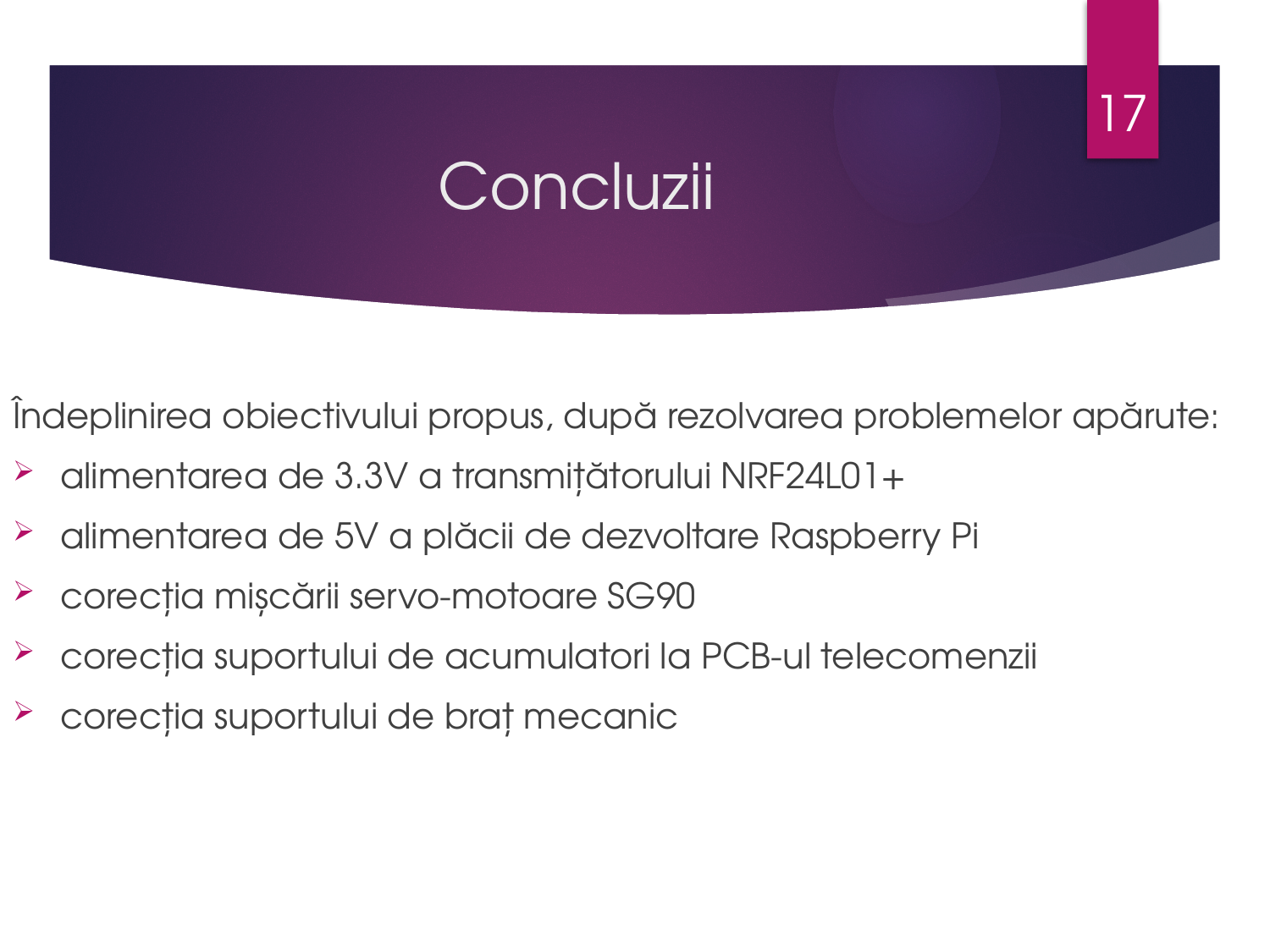

17
# Concluzii

Îndeplinirea obiectivului propus, după rezolvarea problemelor apărute:
alimentarea de 3.3V a transmițătorului NRF24L01+
alimentarea de 5V a plăcii de dezvoltare Raspberry Pi
corecția mișcării servo-motoare SG90
corecția suportului de acumulatori la PCB-ul telecomenzii
corecția suportului de braț mecanic